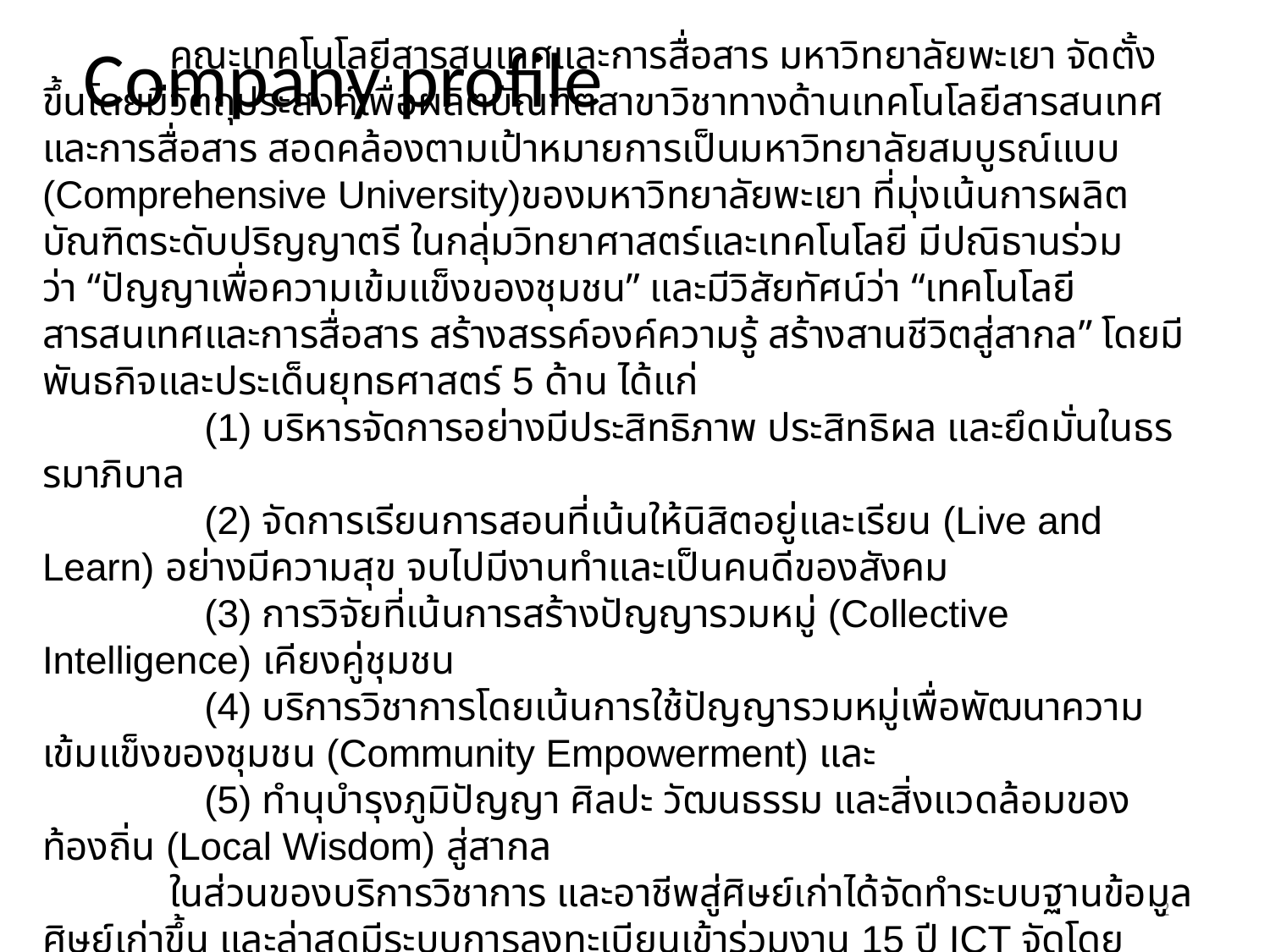

# Company profile
	คณะเทคโนโลยีสารสนเทศและการสื่อสาร มหาวิทยาลัยพะเยา จัดตั้งขึ้นโดยมีวัตถุประสงค์เพื่อผลิตบัณฑิตสาขาวิชาทางด้านเทคโนโลยีสารสนเทศและการสื่อสาร สอดคล้องตามเป้าหมายการเป็นมหาวิทยาลัยสมบูรณ์แบบ (Comprehensive University)ของมหาวิทยาลัยพะเยา ที่มุ่งเน้นการผลิตบัณฑิตระดับปริญญาตรี ในกลุ่มวิทยาศาสตร์และเทคโนโลยี มีปณิธานร่วมว่า “ปัญญาเพื่อความเข้มแข็งของชุมชน” และมีวิสัยทัศน์ว่า “เทคโนโลยีสารสนเทศและการสื่อสาร สร้างสรรค์องค์ความรู้ สร้างสานชีวิตสู่สากล” โดยมีพันธกิจและประเด็นยุทธศาสตร์ 5 ด้าน ได้แก่
               (1) บริหารจัดการอย่างมีประสิทธิภาพ ประสิทธิผล และยึดมั่นในธรรมาภิบาล
               (2) จัดการเรียนการสอนที่เน้นให้นิสิตอยู่และเรียน (Live and Learn) อย่างมีความสุข จบไปมีงานทำและเป็นคนดีของสังคม
               (3) การวิจัยที่เน้นการสร้างปัญญารวมหมู่ (Collective Intelligence) เคียงคู่ชุมชน
               (4) บริการวิชาการโดยเน้นการใช้ปัญญารวมหมู่เพื่อพัฒนาความเข้มแข็งของชุมชน (Community Empowerment) และ
               (5) ทำนุบำรุงภูมิปัญญา ศิลปะ วัฒนธรรม และสิ่งแวดล้อมของท้องถิ่น (Local Wisdom) สู่สากล
	ในส่วนของบริการวิชาการ และอาชีพสู่ศิษย์เก่าได้จัดทำระบบฐานข้อมูลศิษย์เก่าขึ้น และล่าสุดมีระบบการลงทะเบียนเข้าร่วมงาน 15 ปี ICT จัดโดยคณะ ฯ และใช้เป็นตัวกลางการสื่อสารระหว่างนิสิต บุคลากร และศิษย์เก่าด้วย
2